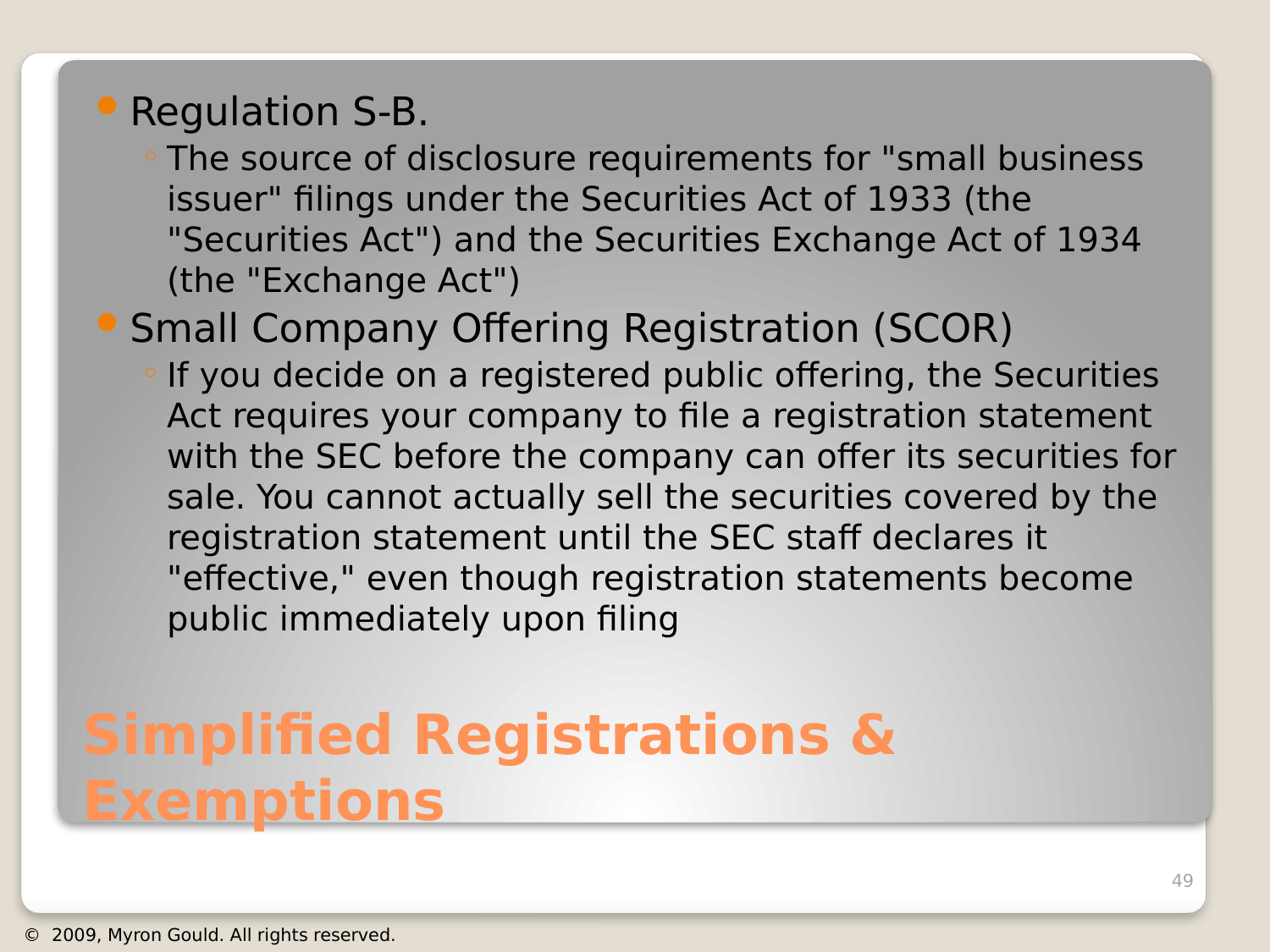

Regulation S-B.
The source of disclosure requirements for "small business issuer" filings under the Securities Act of 1933 (the "Securities Act") and the Securities Exchange Act of 1934 (the "Exchange Act")
Small Company Offering Registration (SCOR)
If you decide on a registered public offering, the Securities Act requires your company to file a registration statement with the SEC before the company can offer its securities for sale. You cannot actually sell the securities covered by the registration statement until the SEC staff declares it "effective," even though registration statements become public immediately upon filing
# Simplified Registrations & Exemptions
49